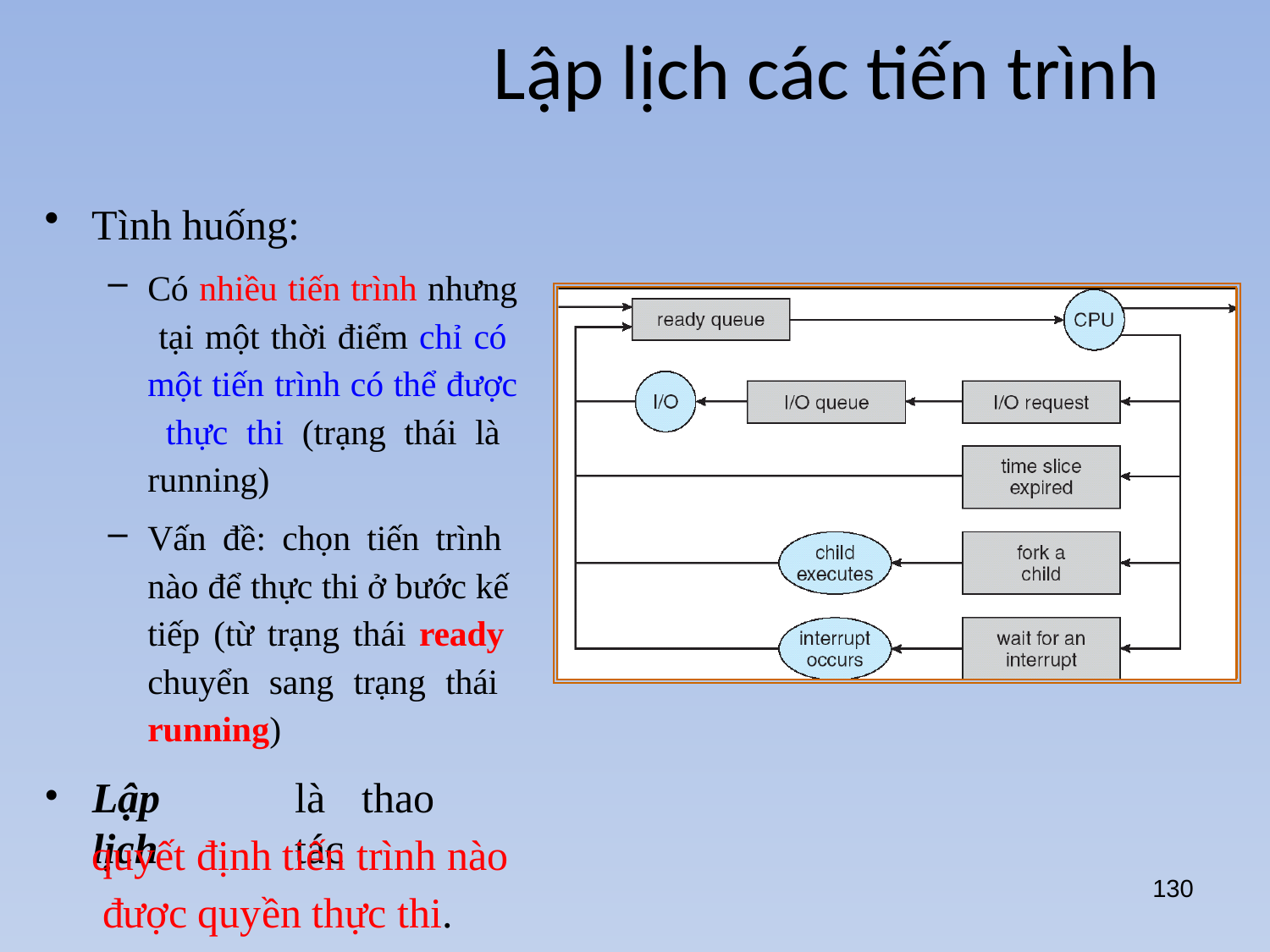

# Lập lịch các tiến trình
Tình huống:
Có nhiều tiến trình nhưng  tại một thời điểm chỉ có  một tiến trình có thể được  thực thi (trạng thái là  running)
Vấn đề: chọn tiến trình  nào để thực thi ở bước kế  tiếp (từ trạng thái ready  chuyển sang trạng thái  running)

Lập	lịch
là	thao	tác
quyết định tiến trình nào  được quyền thực thi.
130